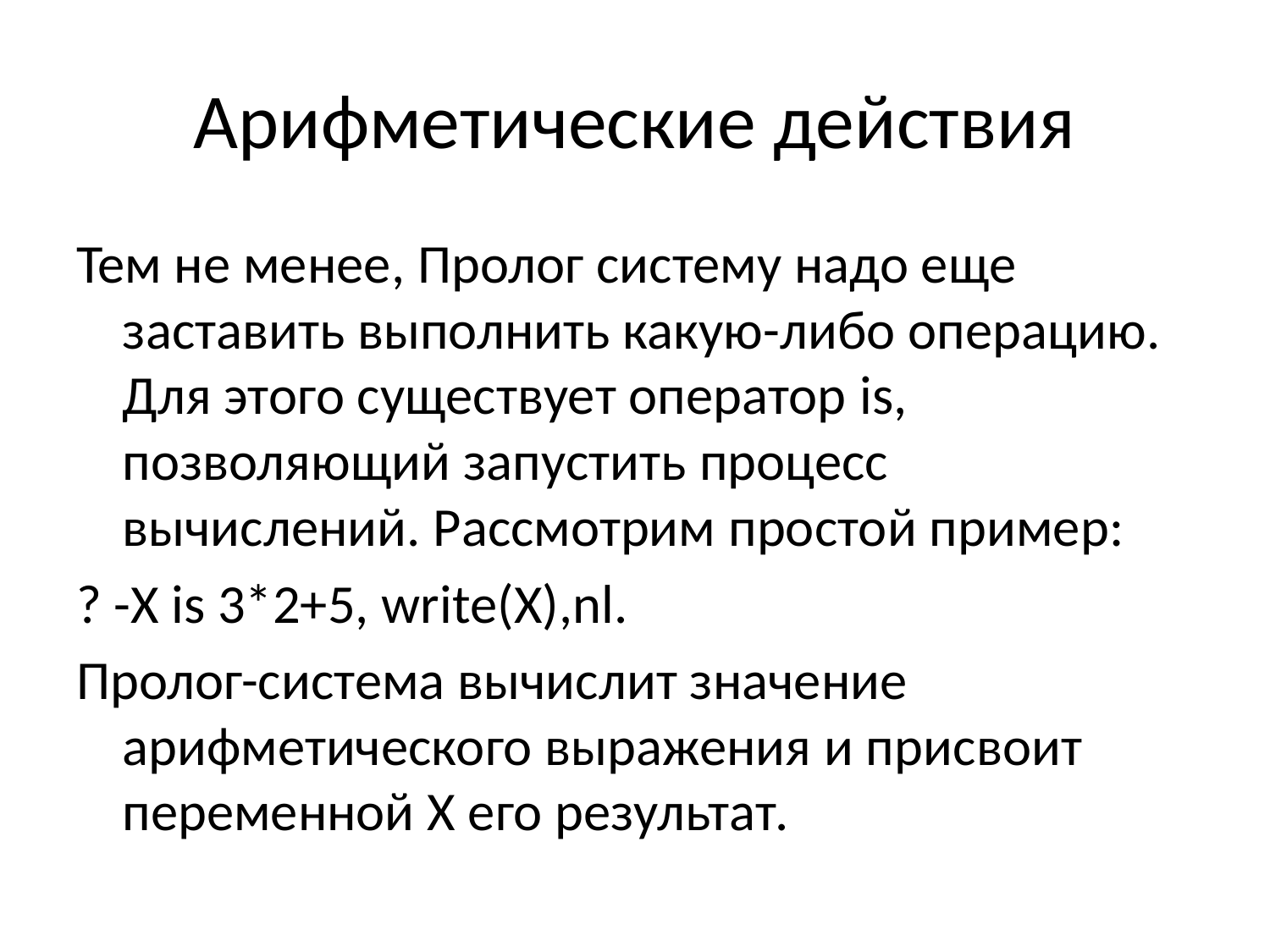

# Арифметические действия
Тем не менее, Пролог систему надо еще заставить выполнить какую-либо операцию. Для этого существует оператор is, позволяющий запустить процесс вычислений. Рассмотрим простой пример:
? -X is 3*2+5, write(X),nl.
Пролог-система вычислит значение арифметического выражения и присвоит переменной Х его результат.